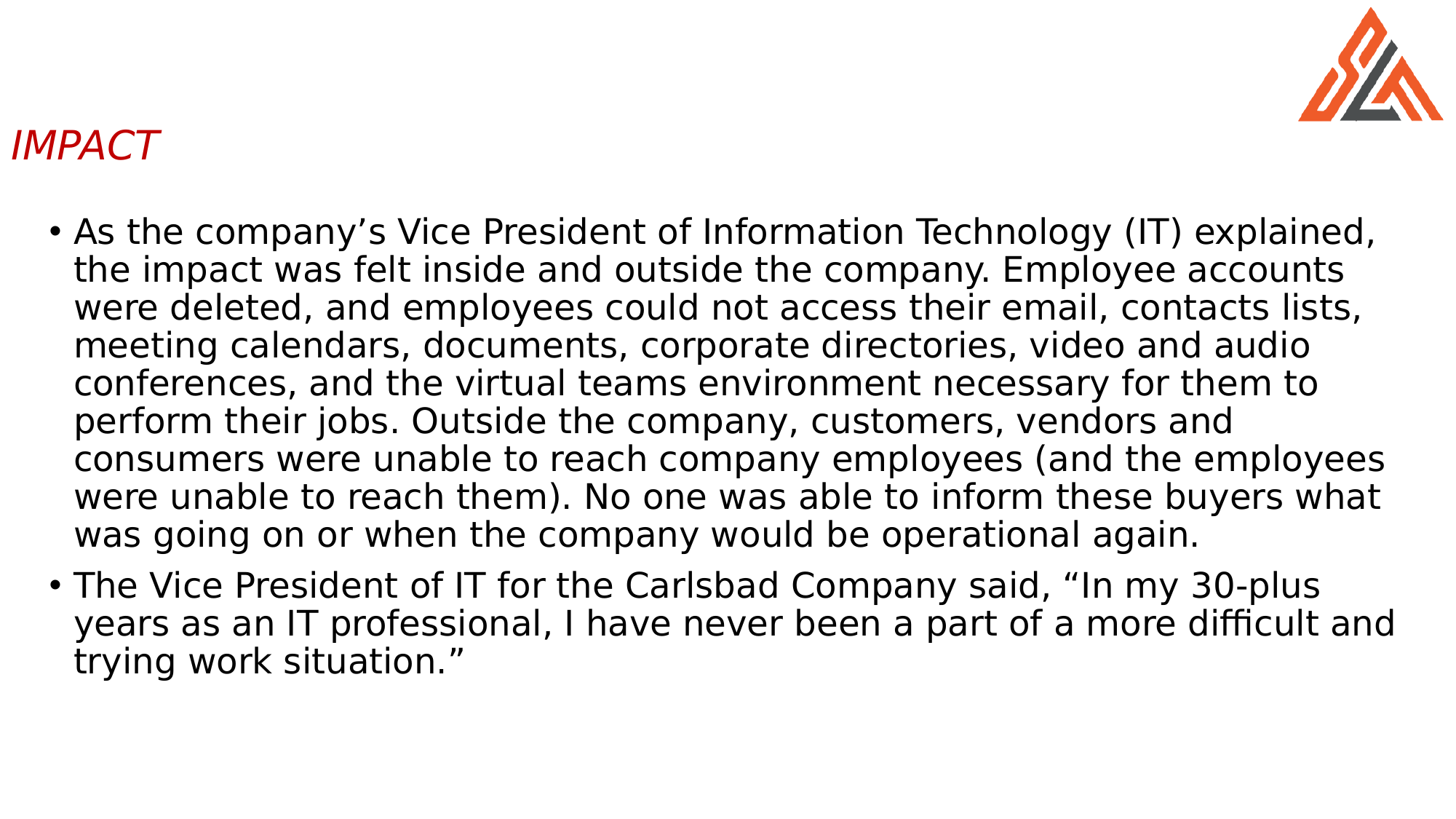

#
IMPACT

As the company’s Vice President of Information Technology (IT) explained, the impact was felt inside and outside the company. Employee accounts were deleted, and employees could not access their email, contacts lists, meeting calendars, documents, corporate directories, video and audio conferences, and the virtual teams environment necessary for them to perform their jobs. Outside the company, customers, vendors and consumers were unable to reach company employees (and the employees were unable to reach them). No one was able to inform these buyers what was going on or when the company would be operational again.
The Vice President of IT for the Carlsbad Company said, “In my 30-plus years as an IT professional, I have never been a part of a more difficult and trying work situation.”